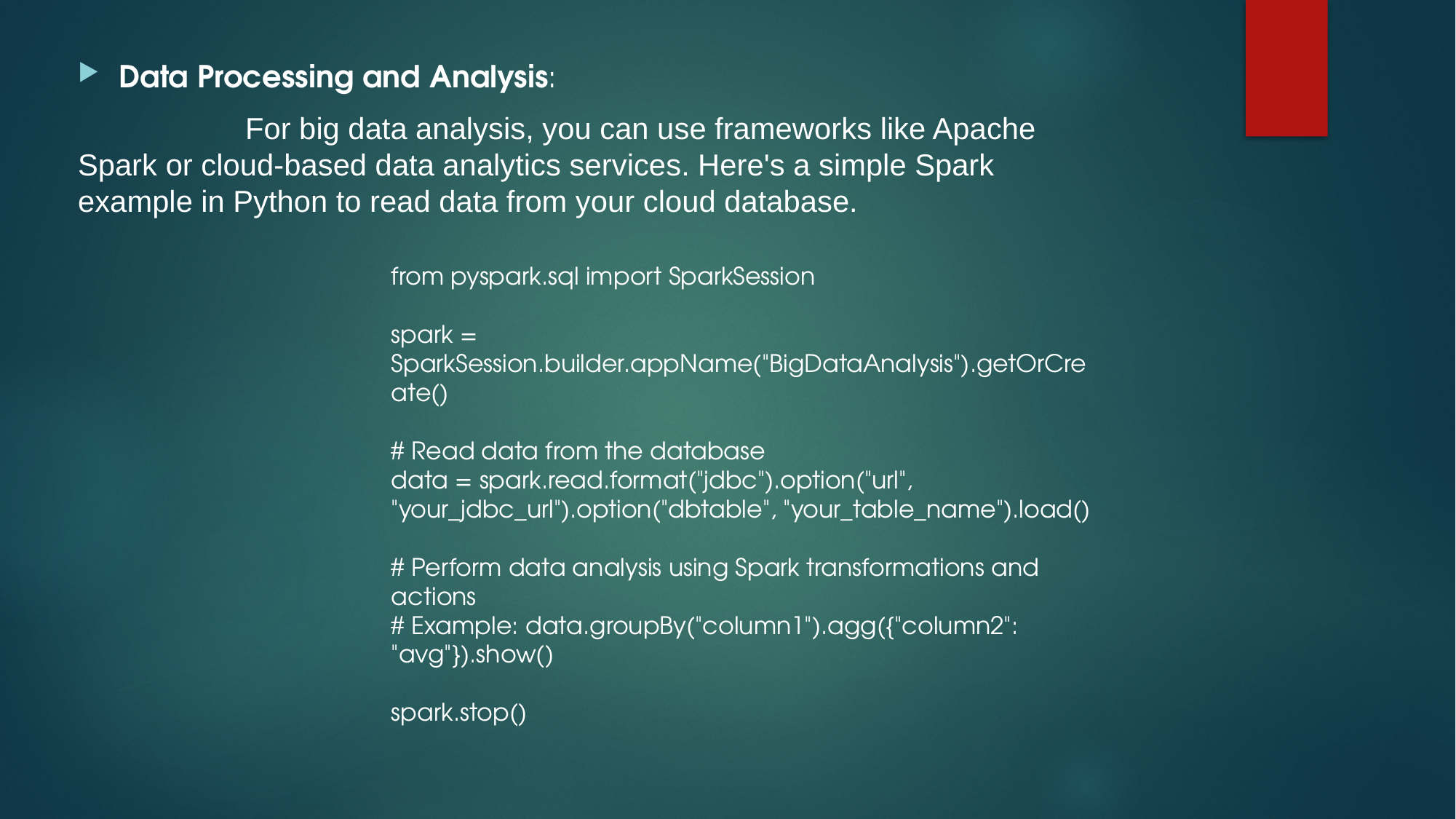

Data Processing and Analysis:
                    For big data analysis, you can use frameworks like Apache Spark or cloud-based data analytics services. Here's a simple Spark example in Python to read data from your cloud database.
from pyspark.sql import SparkSession

spark = SparkSession.builder.appName("BigDataAnalysis").getOrCreate()

# Read data from the database
data = spark.read.format("jdbc").option("url", "your_jdbc_url").option("dbtable", "your_table_name").load()

# Perform data analysis using Spark transformations and actions
# Example: data.groupBy("column1").agg({"column2": "avg"}).show()

spark.stop()